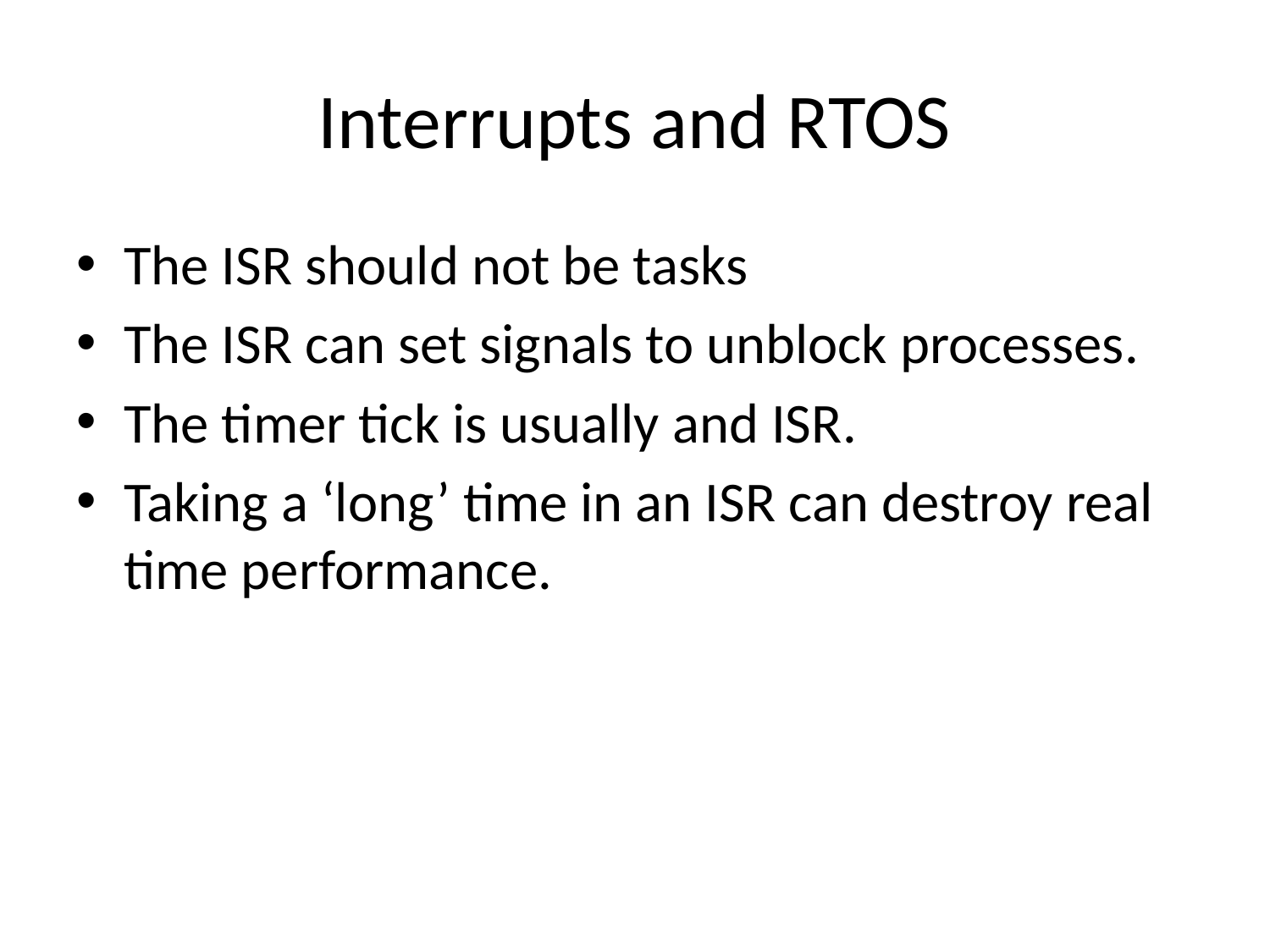

# Interrupts and RTOS
The ISR should not be tasks
The ISR can set signals to unblock processes.
The timer tick is usually and ISR.
Taking a ‘long’ time in an ISR can destroy real time performance.